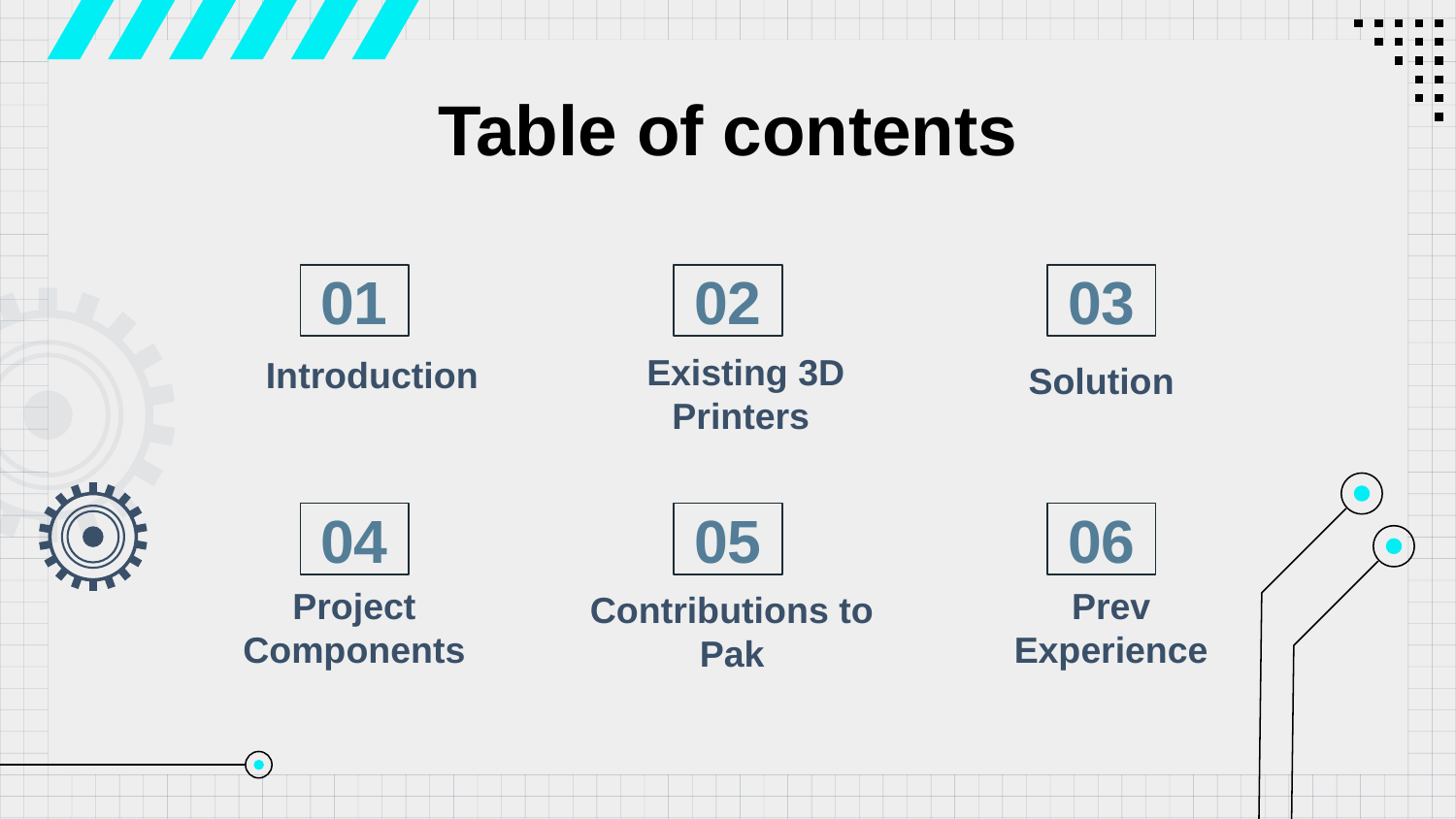

# Table of contents
01
02
03
Solution
Introduction
Existing 3D Printers

04
05
06
Contributions to Pak
Project Components
Prev Experience